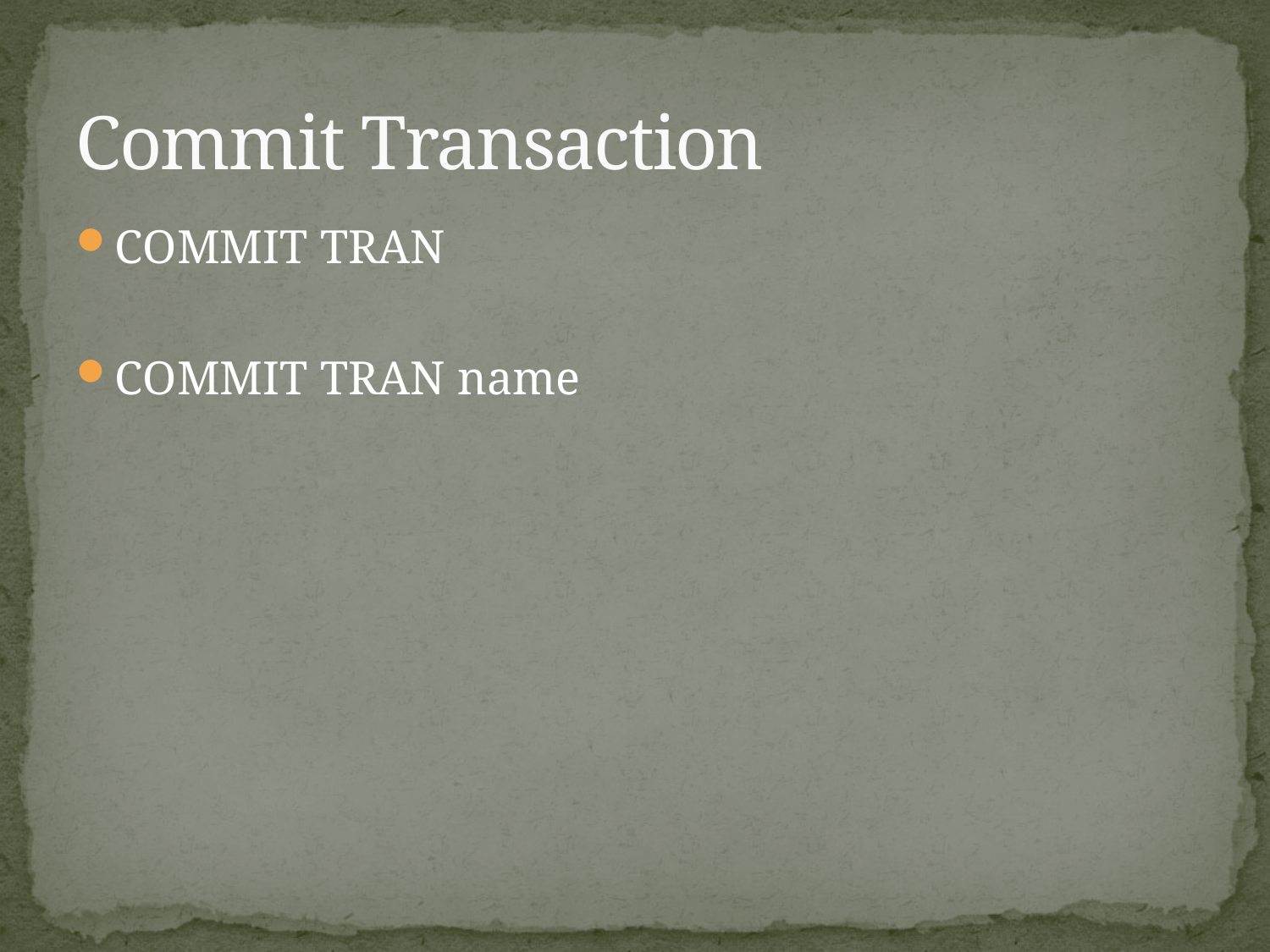

# Commit Transaction
COMMIT TRAN

COMMIT TRAN name